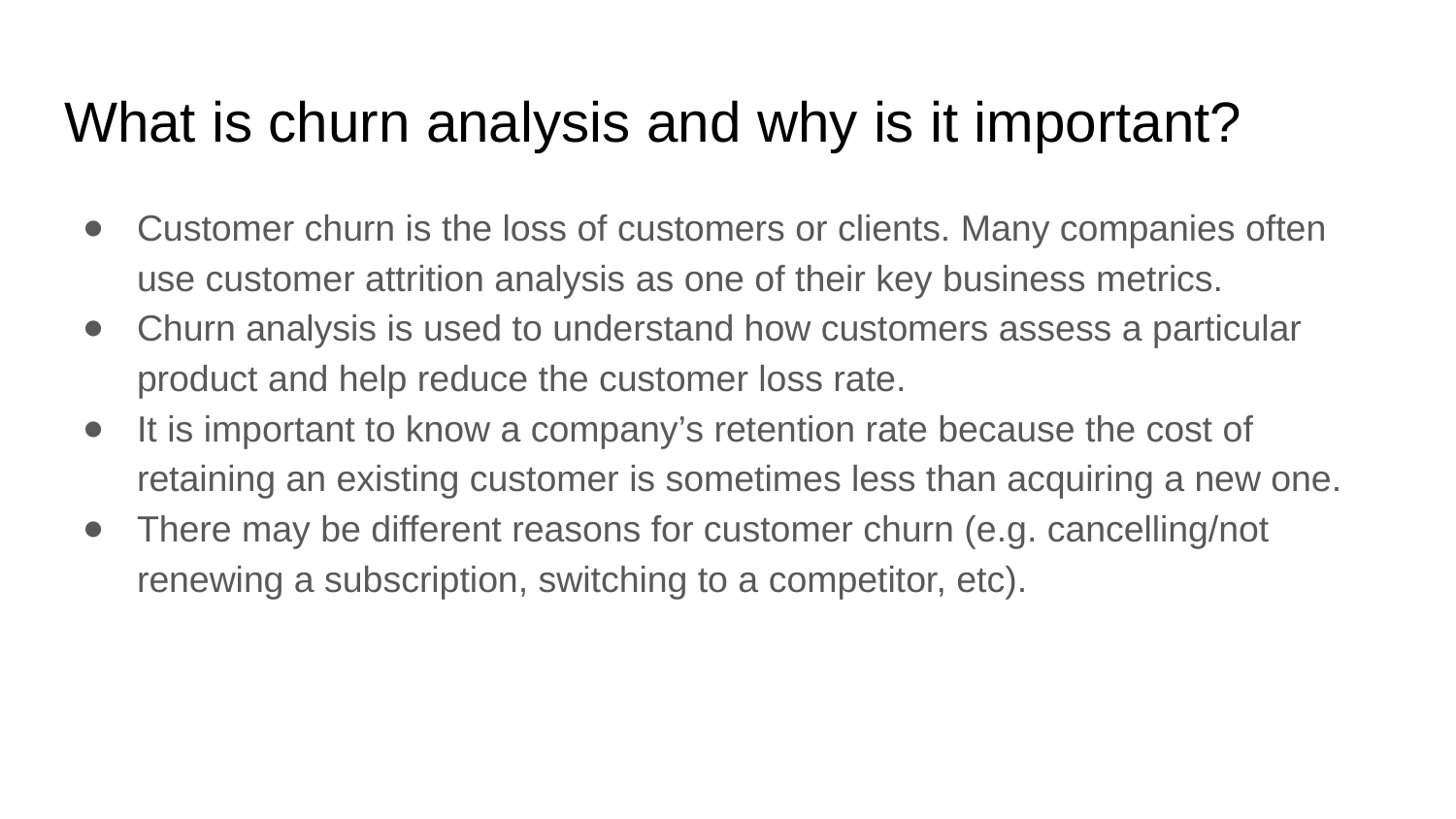

# What is churn analysis and why is it important?
Customer churn is the loss of customers or clients. Many companies often use customer attrition analysis as one of their key business metrics.
Churn analysis is used to understand how customers assess a particular product and help reduce the customer loss rate.
It is important to know a company’s retention rate because the cost of retaining an existing customer is sometimes less than acquiring a new one.
There may be different reasons for customer churn (e.g. cancelling/not renewing a subscription, switching to a competitor, etc).